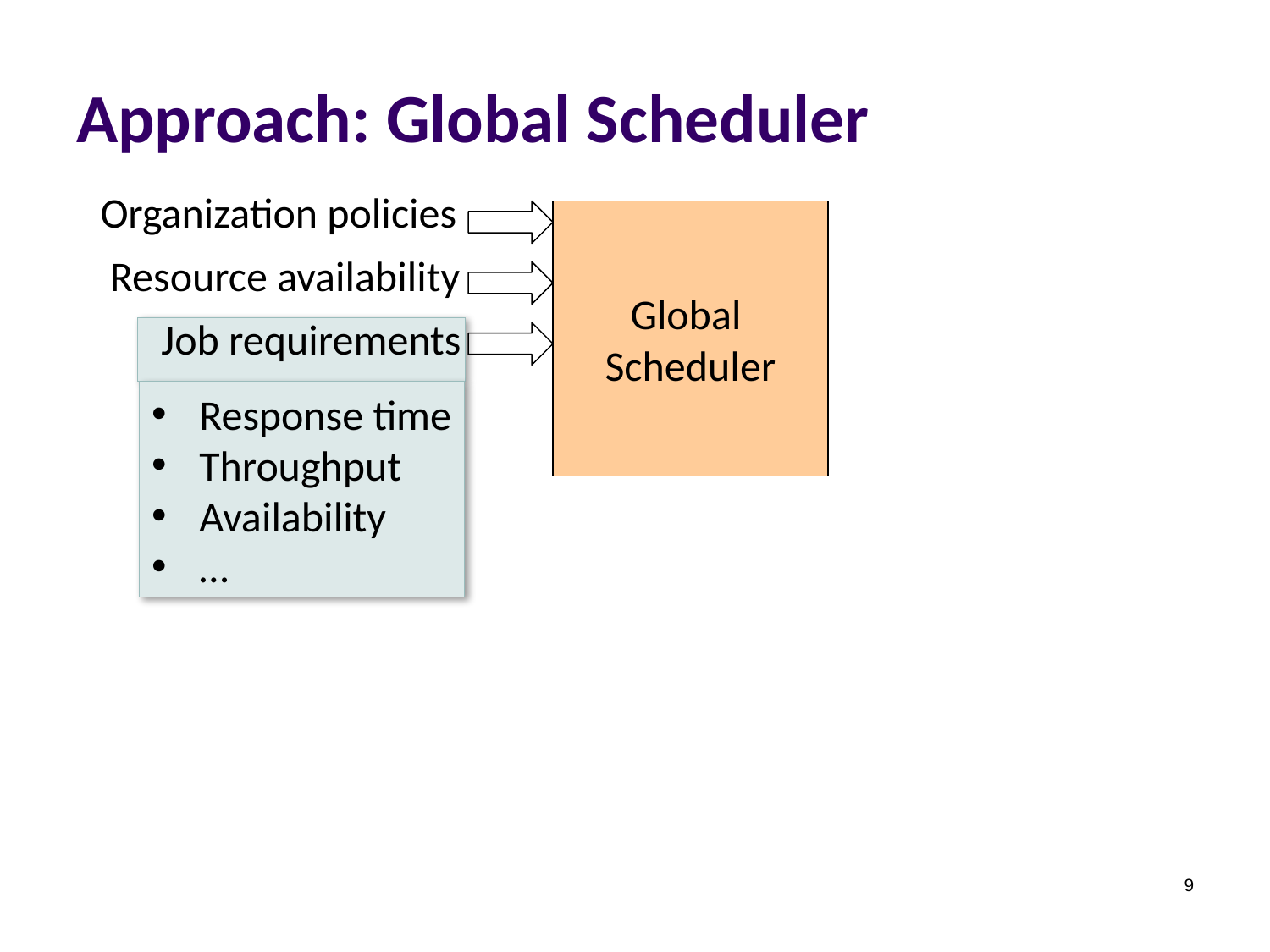

# Approach: Global Scheduler
Organization policies

Global
Scheduler
Resource availability

Job requirements

Response time
Throughput
Availability
…
9